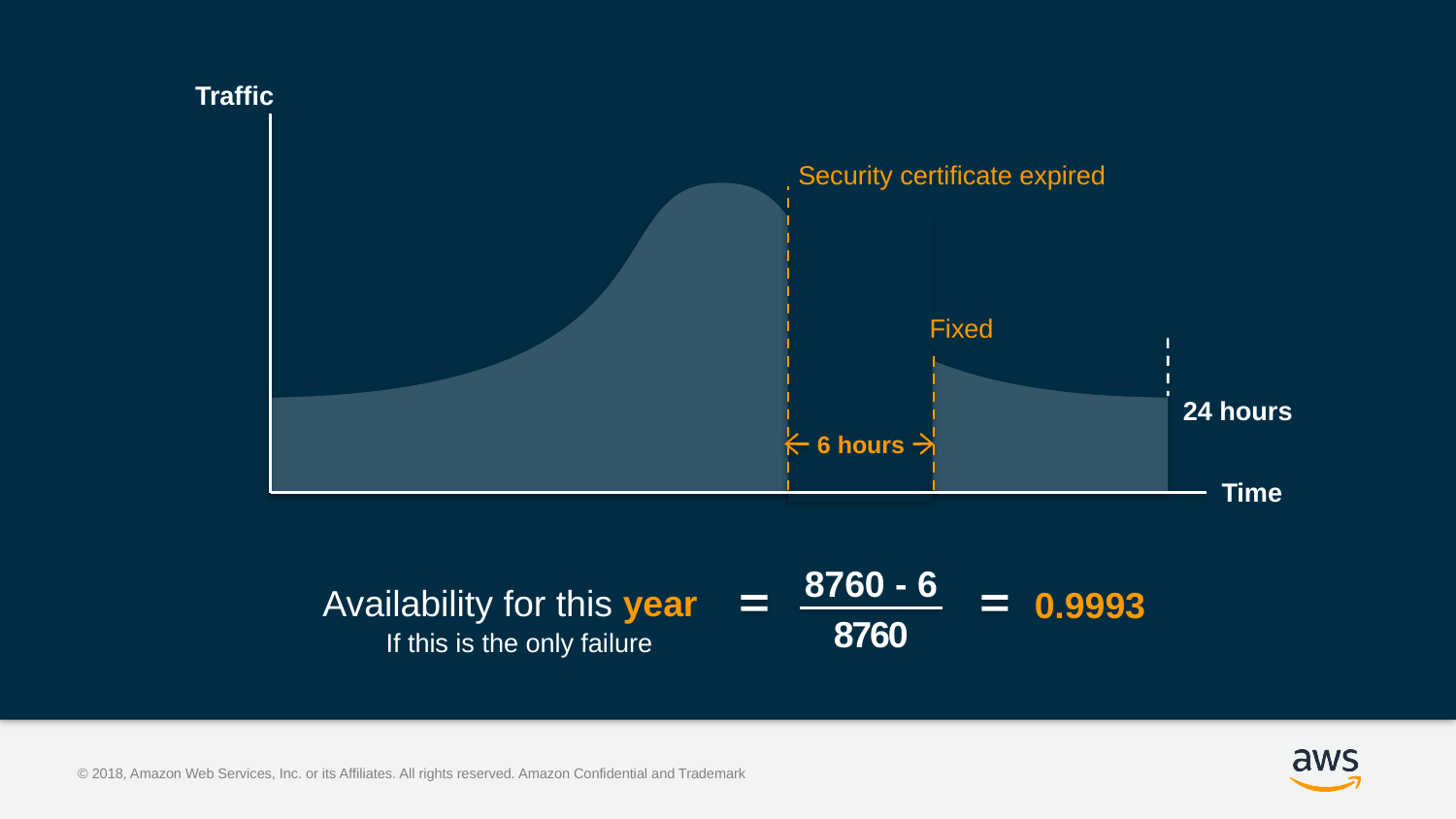

Traffic
Security certificate expired

Fixed
24 hours
6 hours
Time
8760 - 6
8760
Availability for this year

0.9993
If this is the only failure